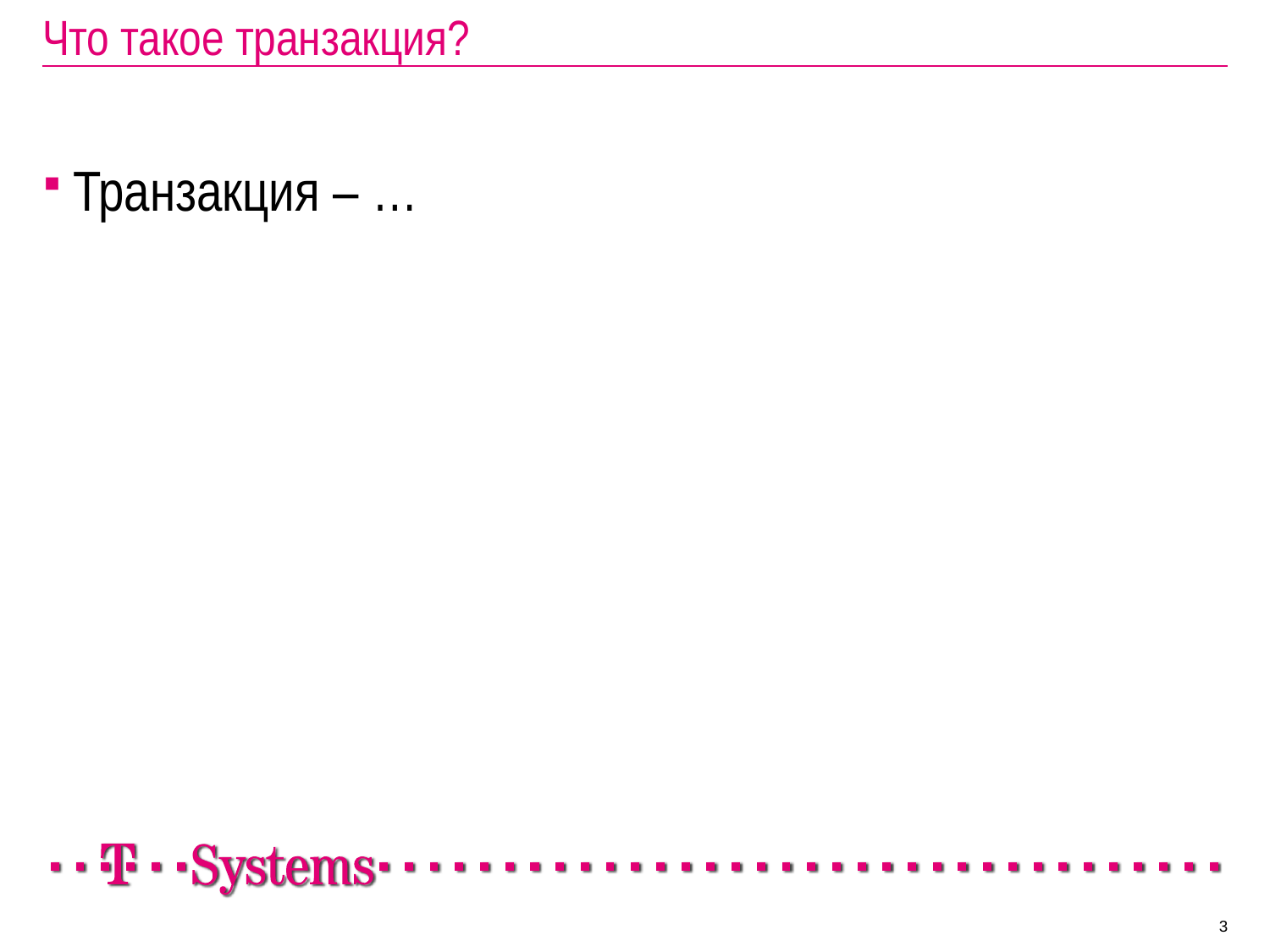

# Что такое транзакция?

Транзакция – …

3